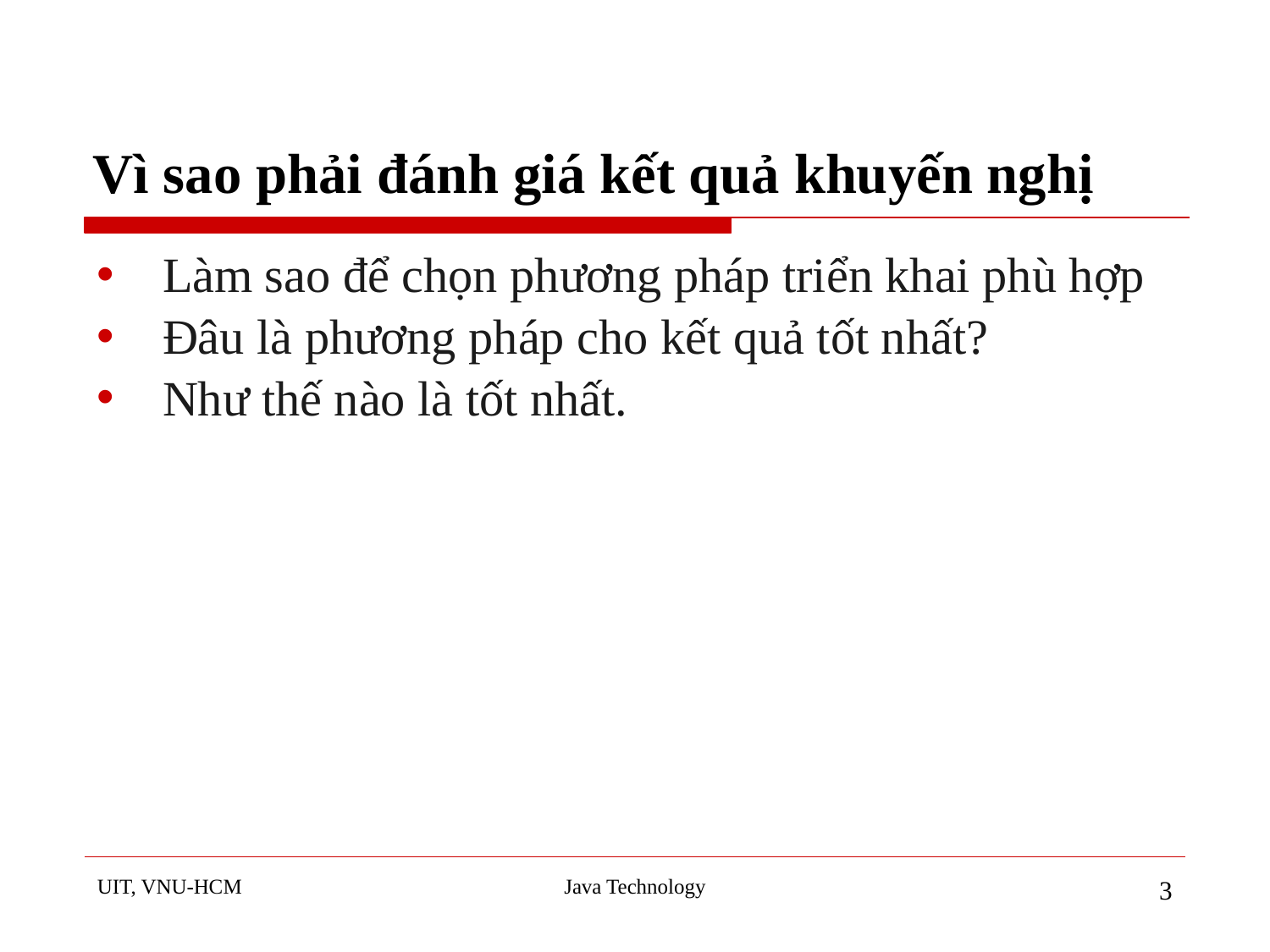

# Vì sao phải đánh giá kết quả khuyến nghị
Làm sao để chọn phương pháp triển khai phù hợp
Đâu là phương pháp cho kết quả tốt nhất?
Như thế nào là tốt nhất.
UIT, VNU-HCM
Java Technology
3